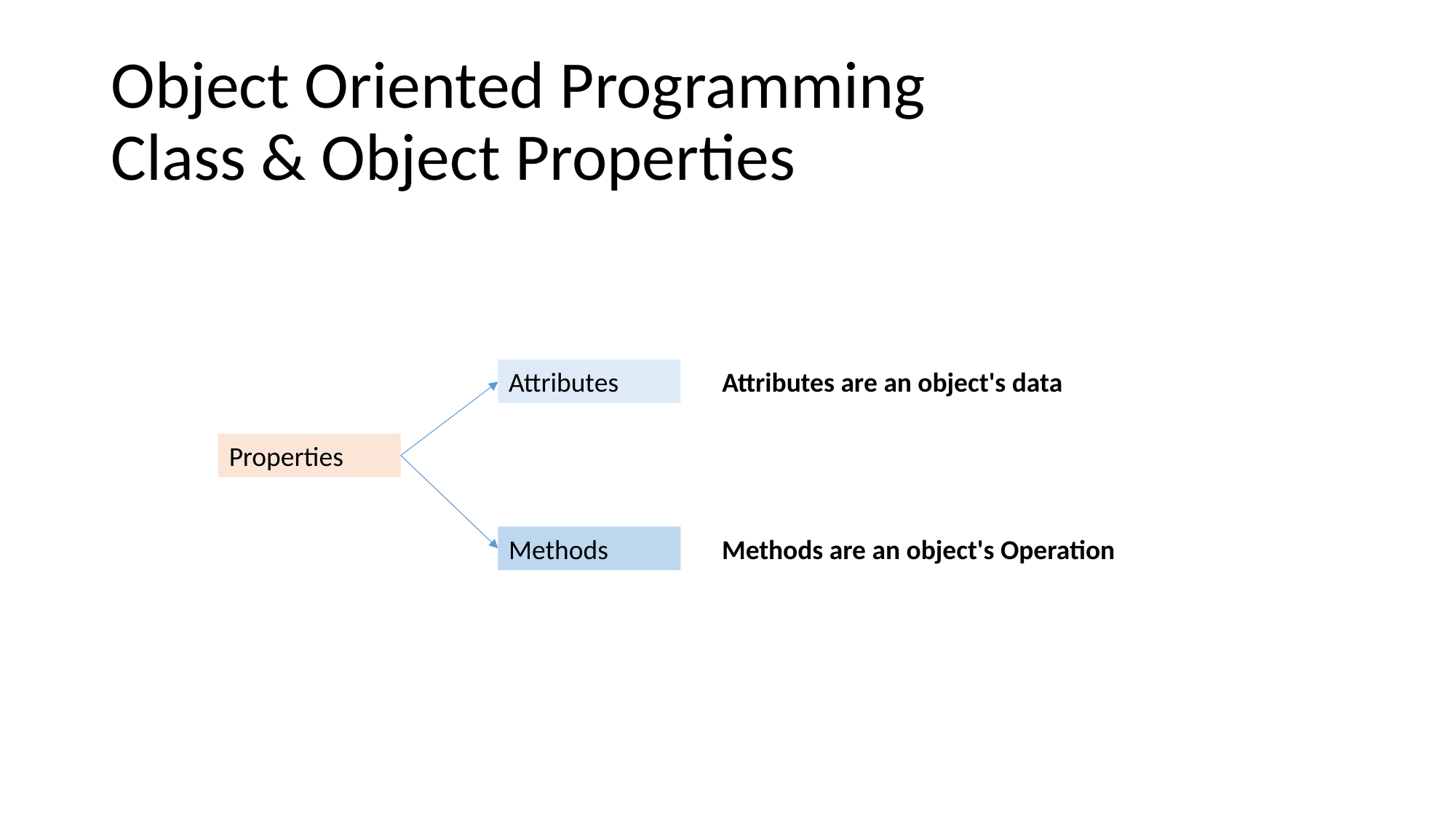

# Object Oriented Programming Class & Object Properties
Attributes
Attributes are an object's data
Properties
Methods
Methods are an object's Operation